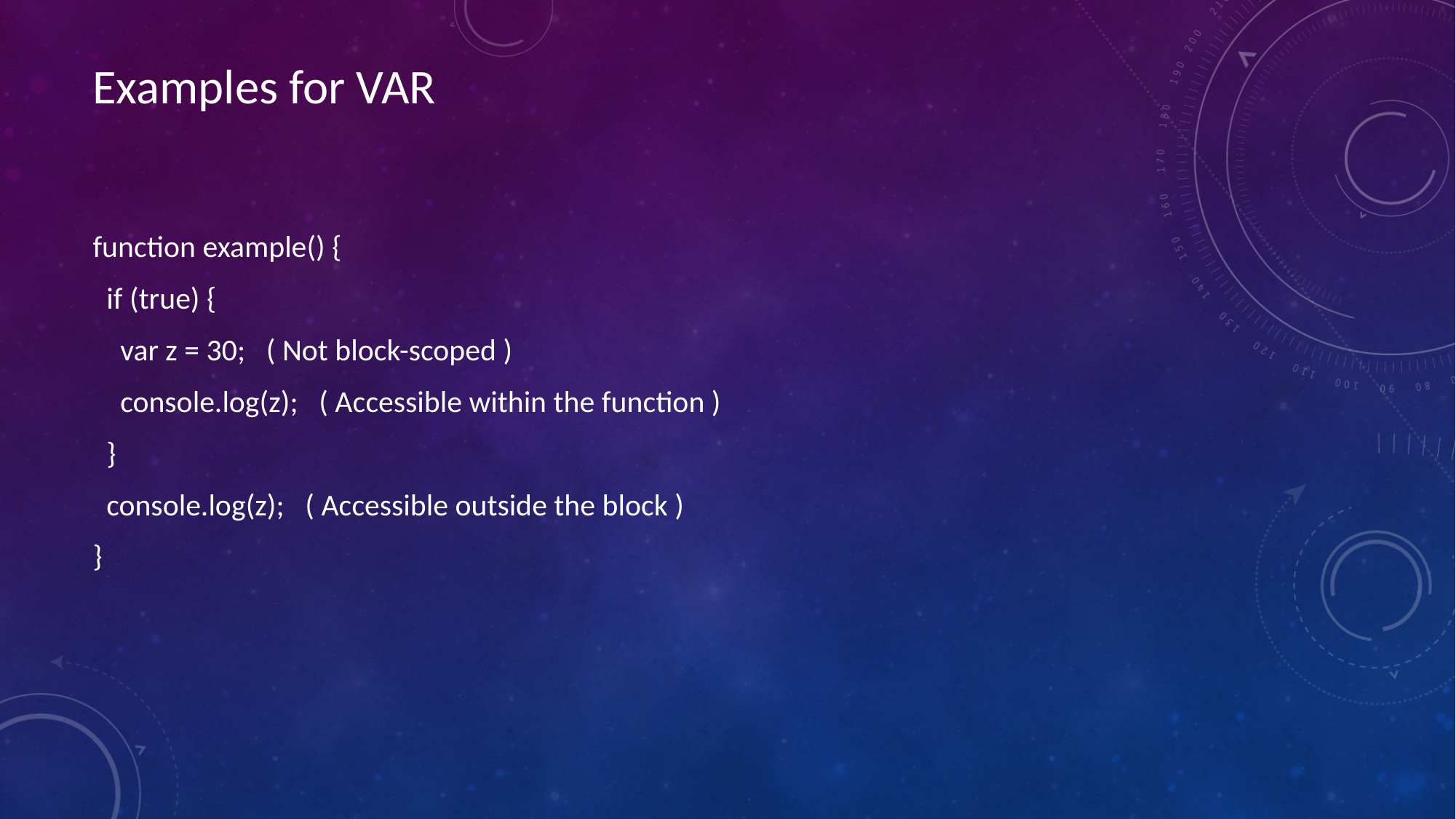

# Examples for VAR
function example() {
  if (true) {
    var z = 30;   ( Not block-scoped )
    console.log(z);   ( Accessible within the function )
  }
  console.log(z);   ( Accessible outside the block )
}